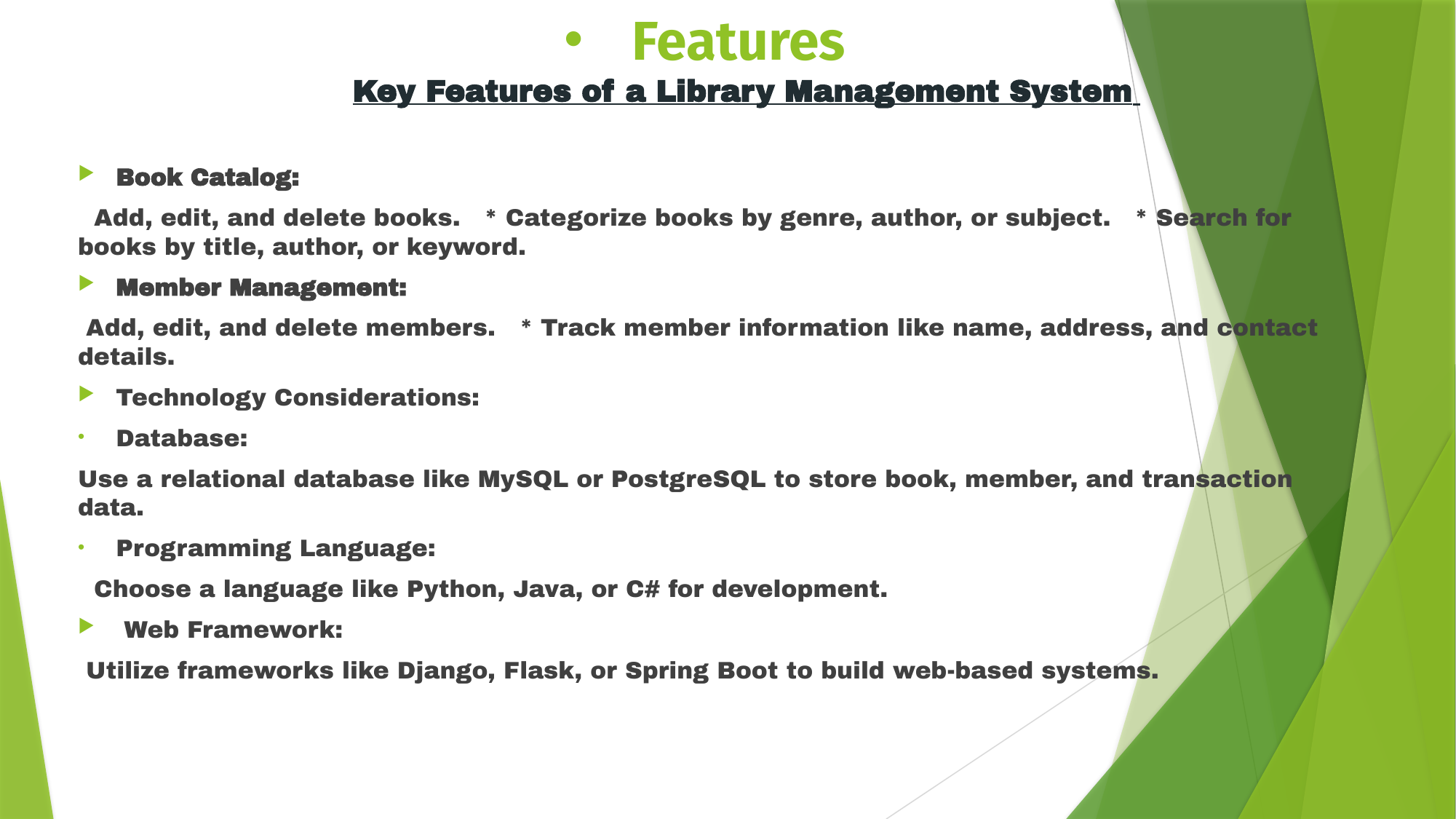

# Features Key Features of a Library Management System
Book Catalog:
  Add, edit, and delete books.   * Categorize books by genre, author, or subject.   * Search for books by title, author, or keyword.
Member Management:
 Add, edit, and delete members.   * Track member information like name, address, and contact details.
Technology Considerations:
Database:
Use a relational database like MySQL or PostgreSQL to store book, member, and transaction data.
Programming Language:
  Choose a language like Python, Java, or C# for development.
 Web Framework:
 Utilize frameworks like Django, Flask, or Spring Boot to build web-based systems.